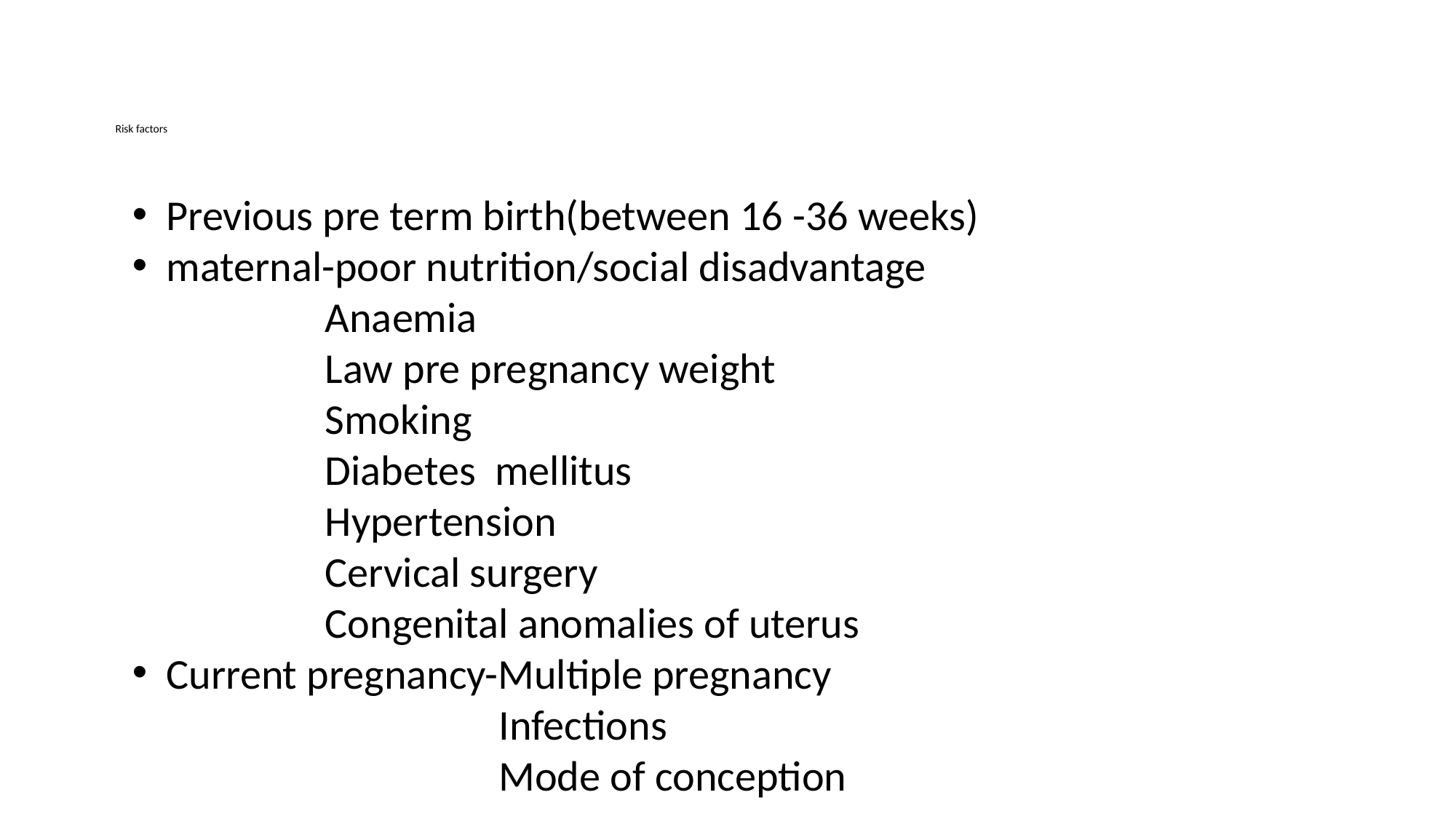

# Risk factors
Previous pre term birth(between 16 -36 weeks)
maternal-poor nutrition/social disadvantage
                    Anaemia
                    Law pre pregnancy weight
                    Smoking
                    Diabetes  mellitus
                    Hypertension
                    Cervical surgery
                    Congenital anomalies of uterus
Current pregnancy-Multiple pregnancy
                                      Infections
                                      Mode of conception